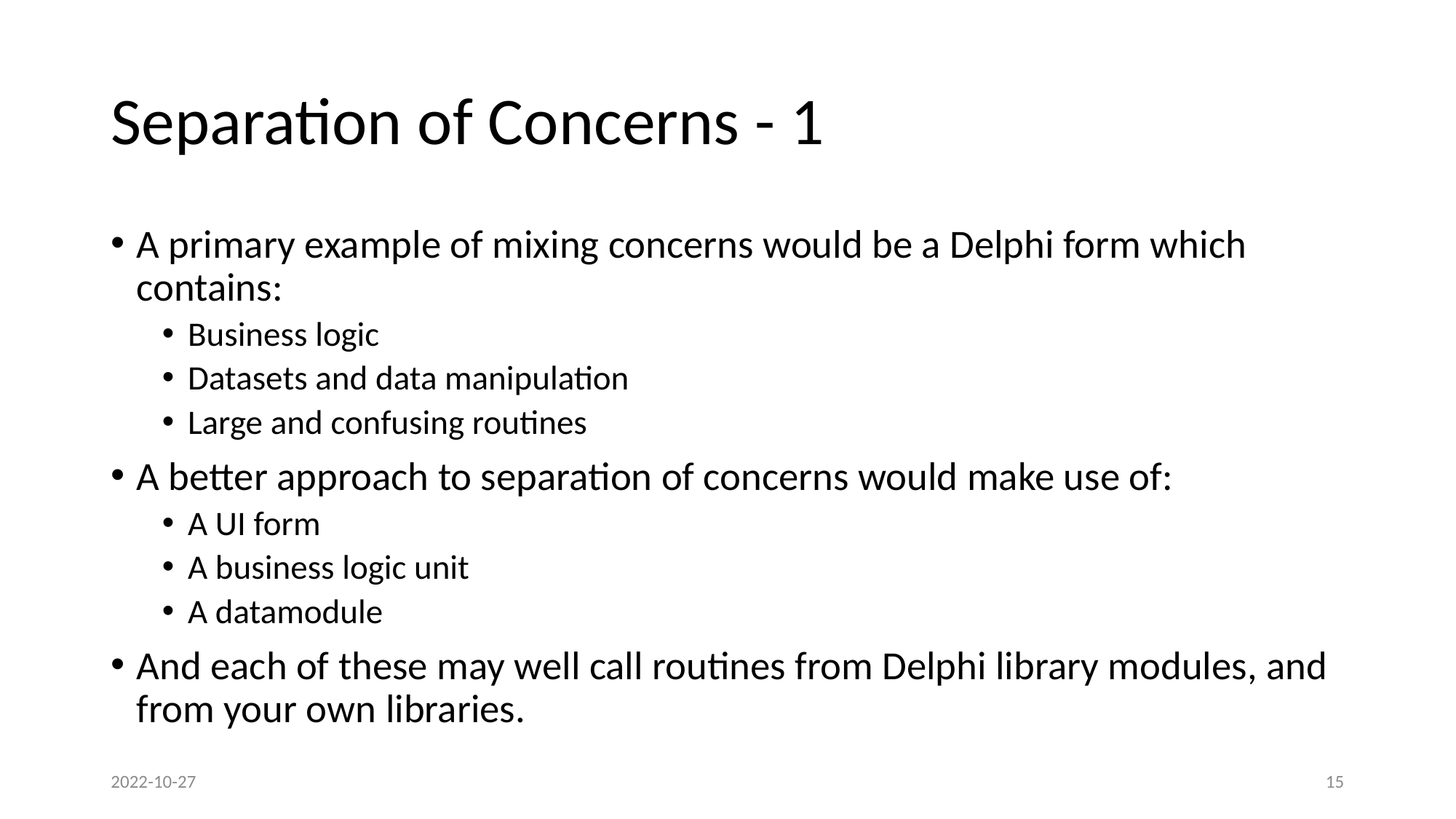

# Separation of Concerns - 1
A primary example of mixing concerns would be a Delphi form which contains:
Business logic
Datasets and data manipulation
Large and confusing routines
A better approach to separation of concerns would make use of:
A UI form
A business logic unit
A datamodule
And each of these may well call routines from Delphi library modules, and from your own libraries.

2022-10-27
15